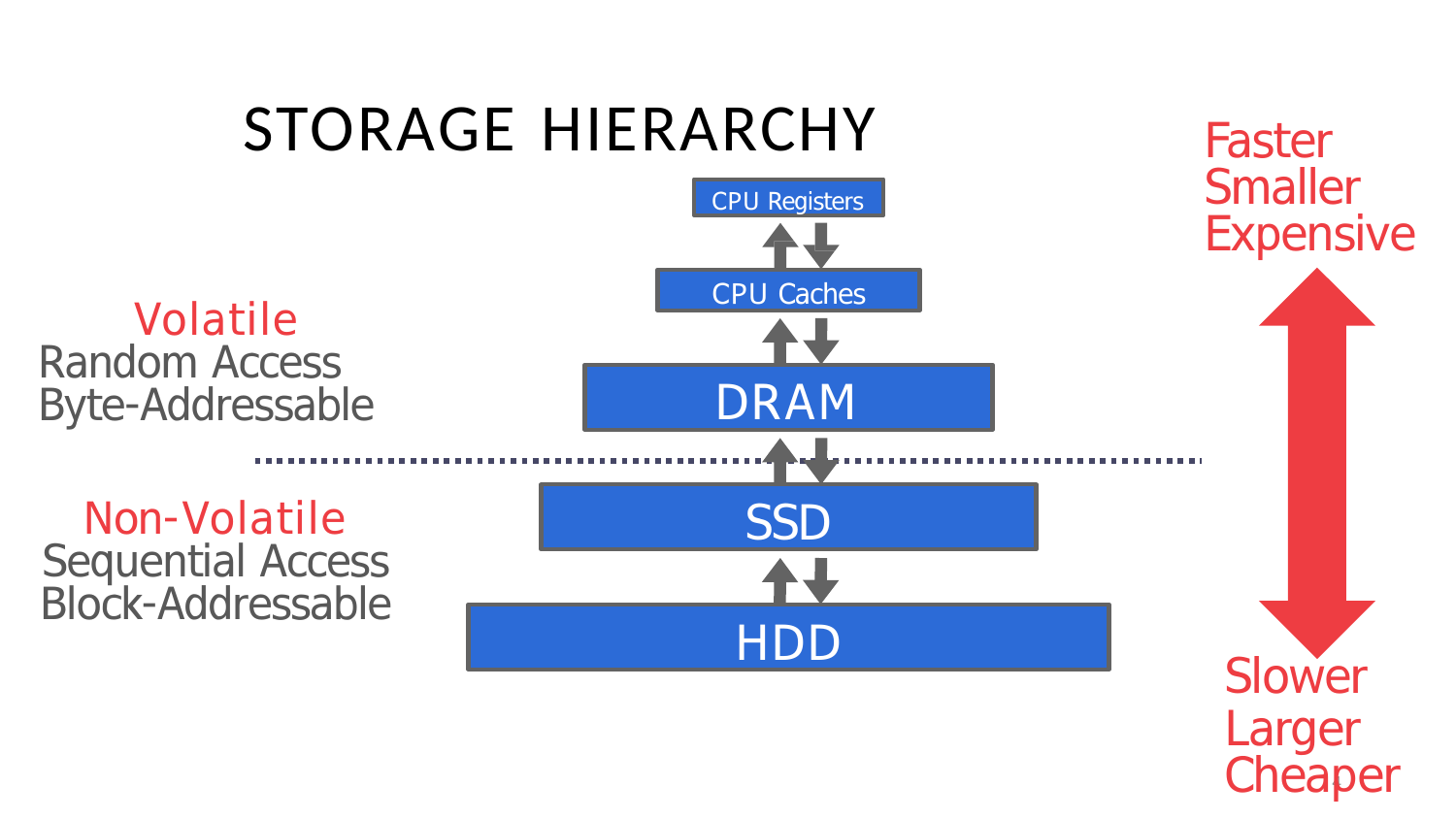

# STORAGE HIERARCHY
Faster Smaller Expensive
CPU Registers

CPU Caches
Volatile Random Access Byte-Addressable

DRAM

SSD
Non-Volatile Sequential Access Block-Addressable

HDD
Slower
Larger
Cheaper
4